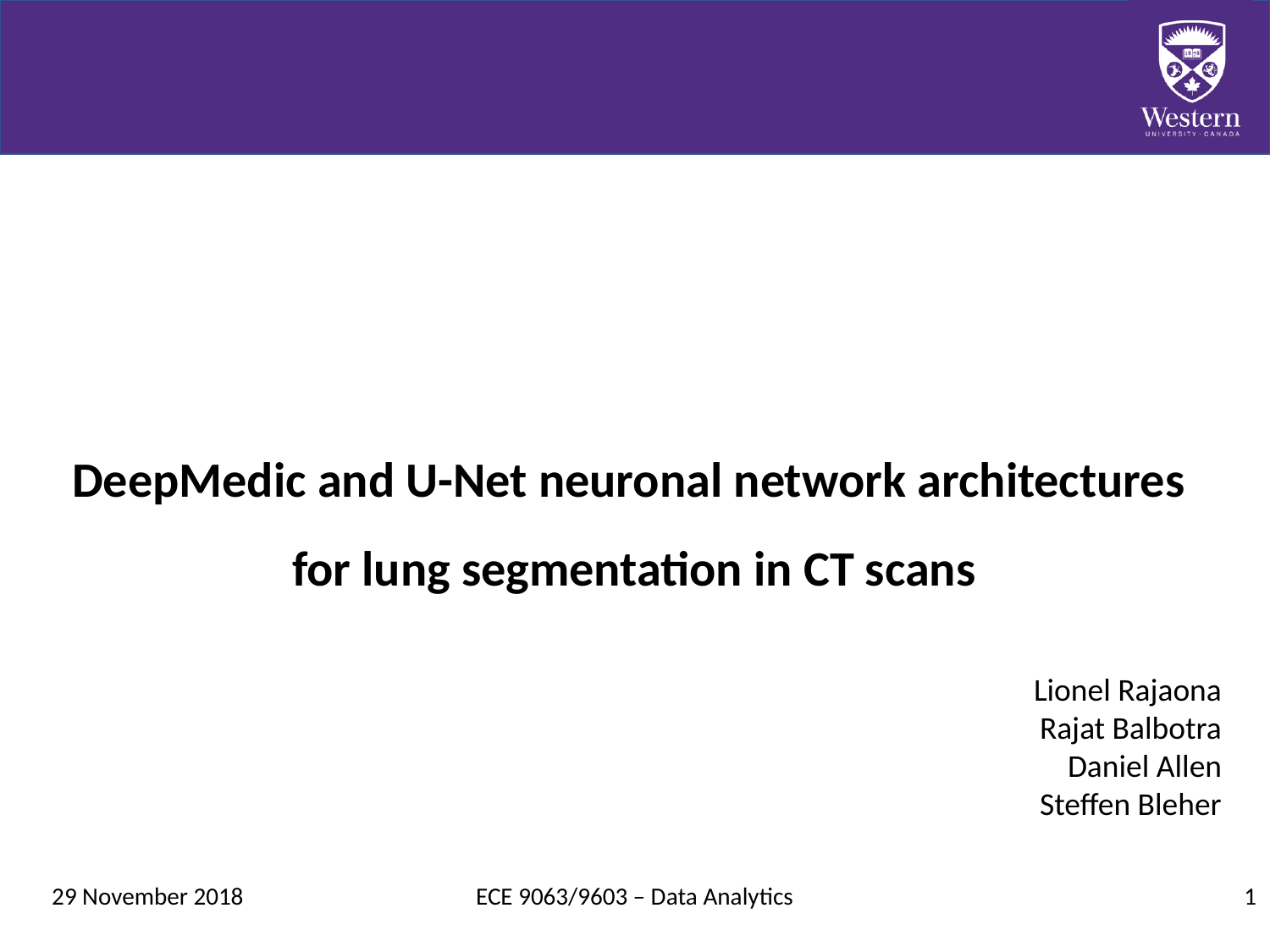

DeepMedic and U-Net neuronal network architectures
for lung segmentation in CT scans
Lionel Rajaona
Rajat Balbotra
Daniel Allen
Steffen Bleher